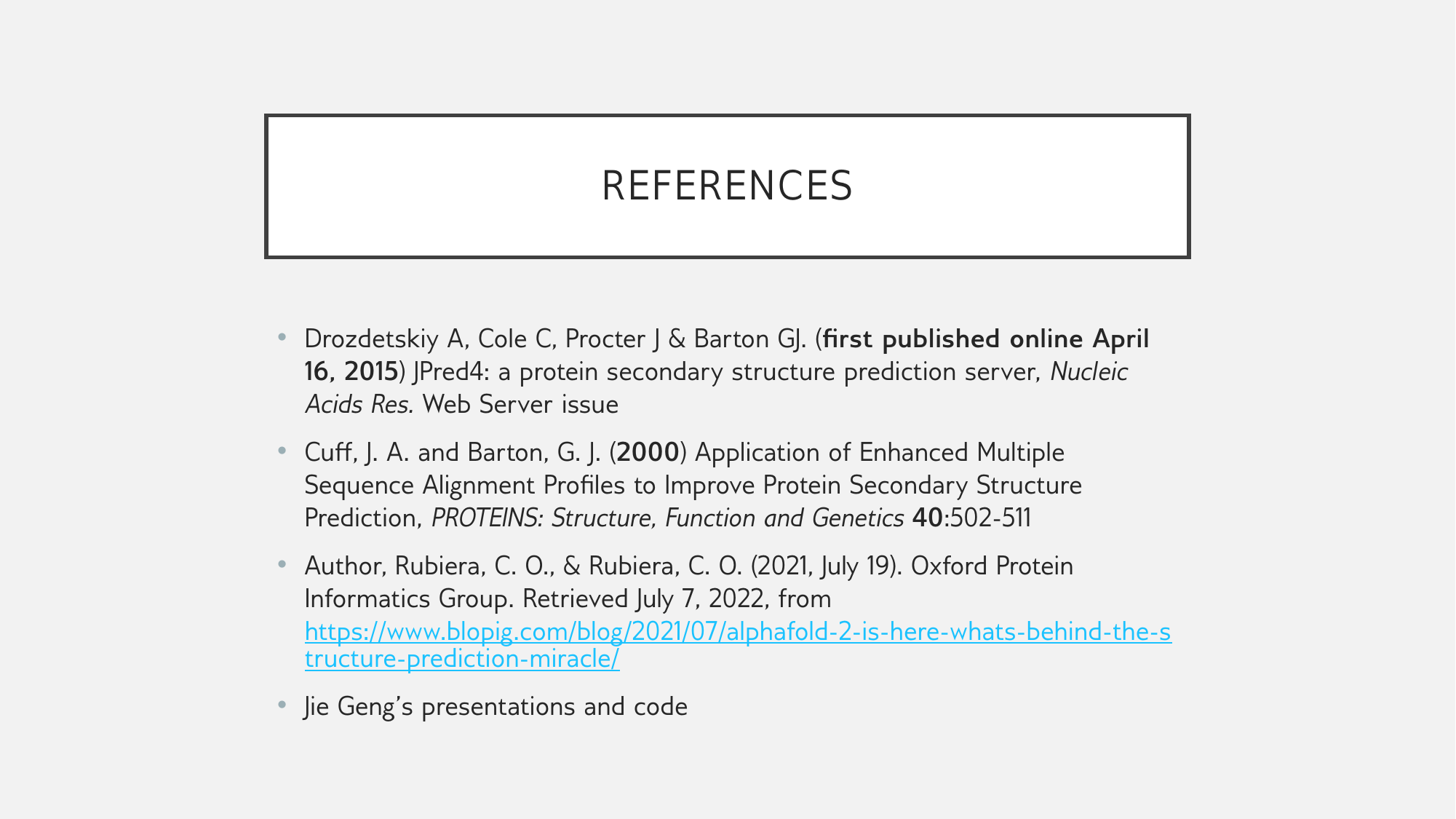

# References
Drozdetskiy A, Cole C, Procter J & Barton GJ. (first published online April 16, 2015) JPred4: a protein secondary structure prediction server, Nucleic Acids Res. Web Server issue
Cuff, J. A. and Barton, G. J. (2000) Application of Enhanced Multiple Sequence Alignment Profiles to Improve Protein Secondary Structure Prediction, PROTEINS: Structure, Function and Genetics 40:502-511
Author, Rubiera, C. O., & Rubiera, C. O. (2021, July 19). Oxford Protein Informatics Group. Retrieved July 7, 2022, from https://www.blopig.com/blog/2021/07/alphafold-2-is-here-whats-behind-the-structure-prediction-miracle/
Jie Geng’s presentations and code